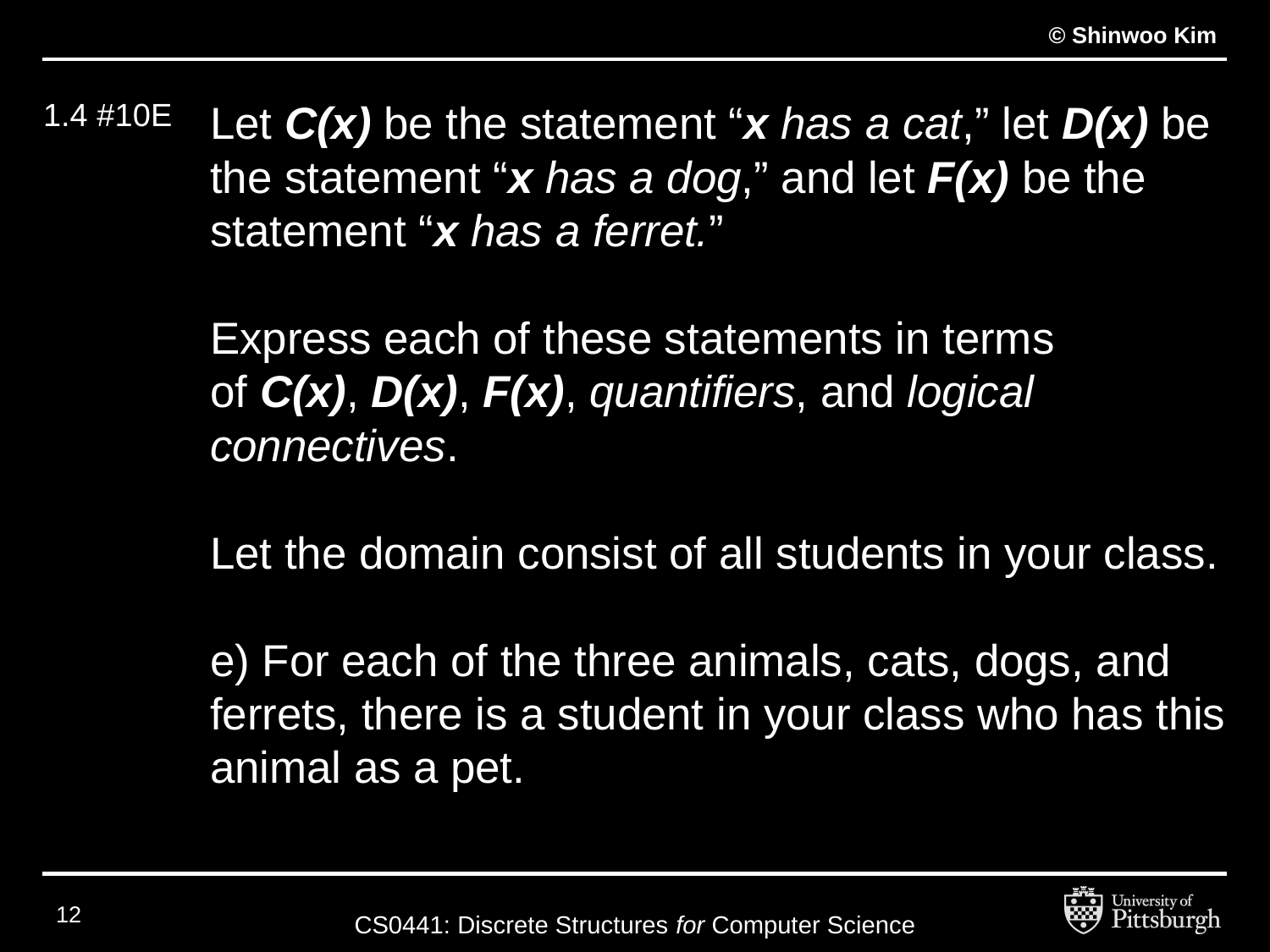

# 1.4 #10E
Let C(x) be the statement “x has a cat,” let D(x) be the statement “x has a dog,” and let F(x) be the statement “x has a ferret.”

Express each of these statements in terms
of C(x), D(x), F(x), quantifiers, and logical connectives.

Let the domain consist of all students in your class.

e) For each of the three animals, cats, dogs, and ferrets, there is a student in your class who has this animal as a pet.

12